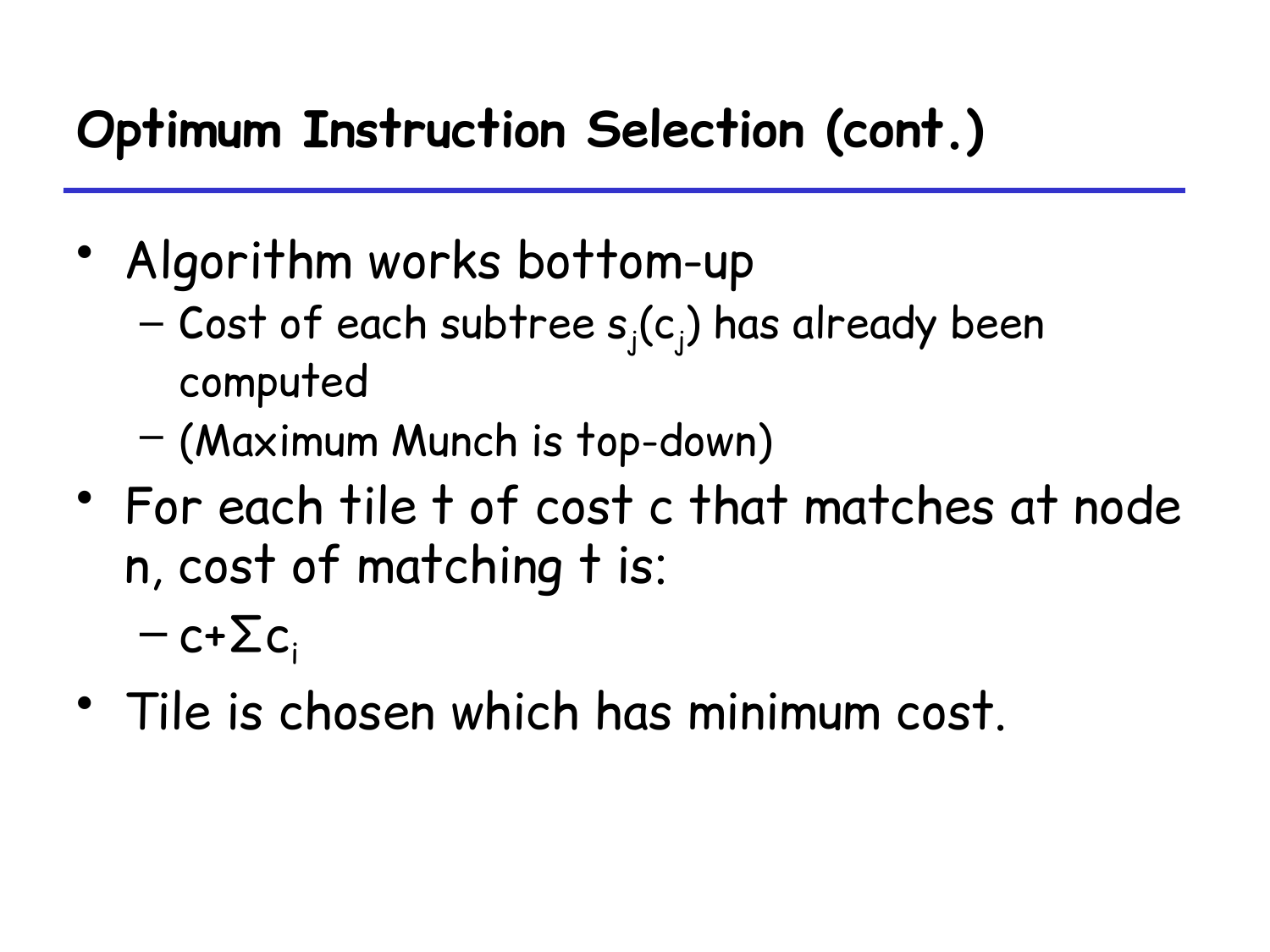

# Optimum Instruction Selection (cont.)
Algorithm works bottom-up
Cost of each subtree sj(cj) has already been computed
(Maximum Munch is top-down)
For each tile t of cost c that matches at node n, cost of matching t is:
c+∑ci
Tile is chosen which has minimum cost.

32